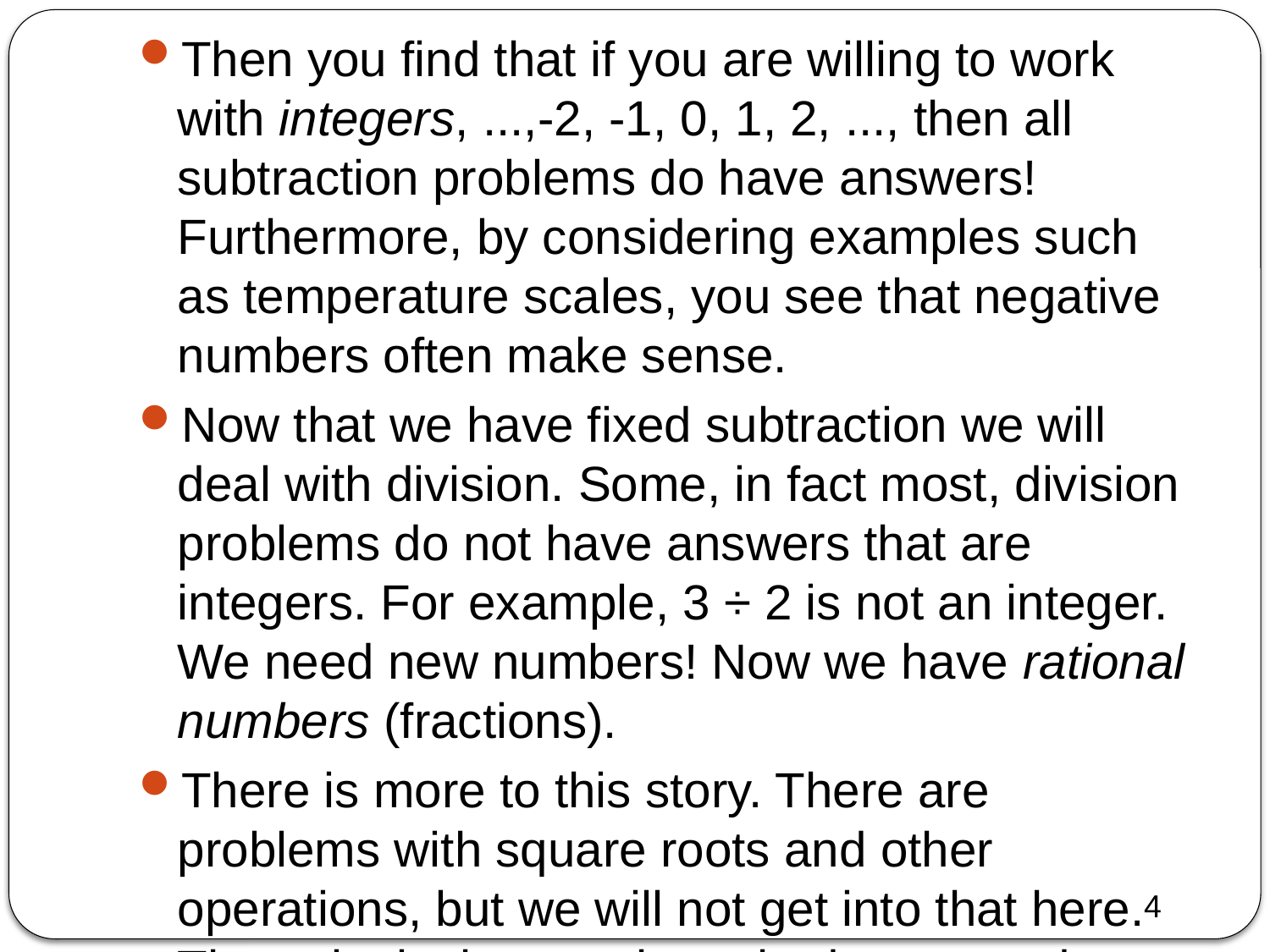

Then you find that if you are willing to work with integers, ...,-2, -1, 0, 1, 2, ..., then all subtraction problems do have answers! Furthermore, by considering examples such as temperature scales, you see that negative numbers often make sense.
Now that we have fixed subtraction we will deal with division. Some, in fact most, division problems do not have answers that are integers. For example, 3 ÷ 2 is not an integer. We need new numbers! Now we have rational numbers (fractions).
There is more to this story. There are problems with square roots and other operations, but we will not get into that here. The point is that you have had to expand your idea of number on several occasions, and now we are going to do that again.
#
4